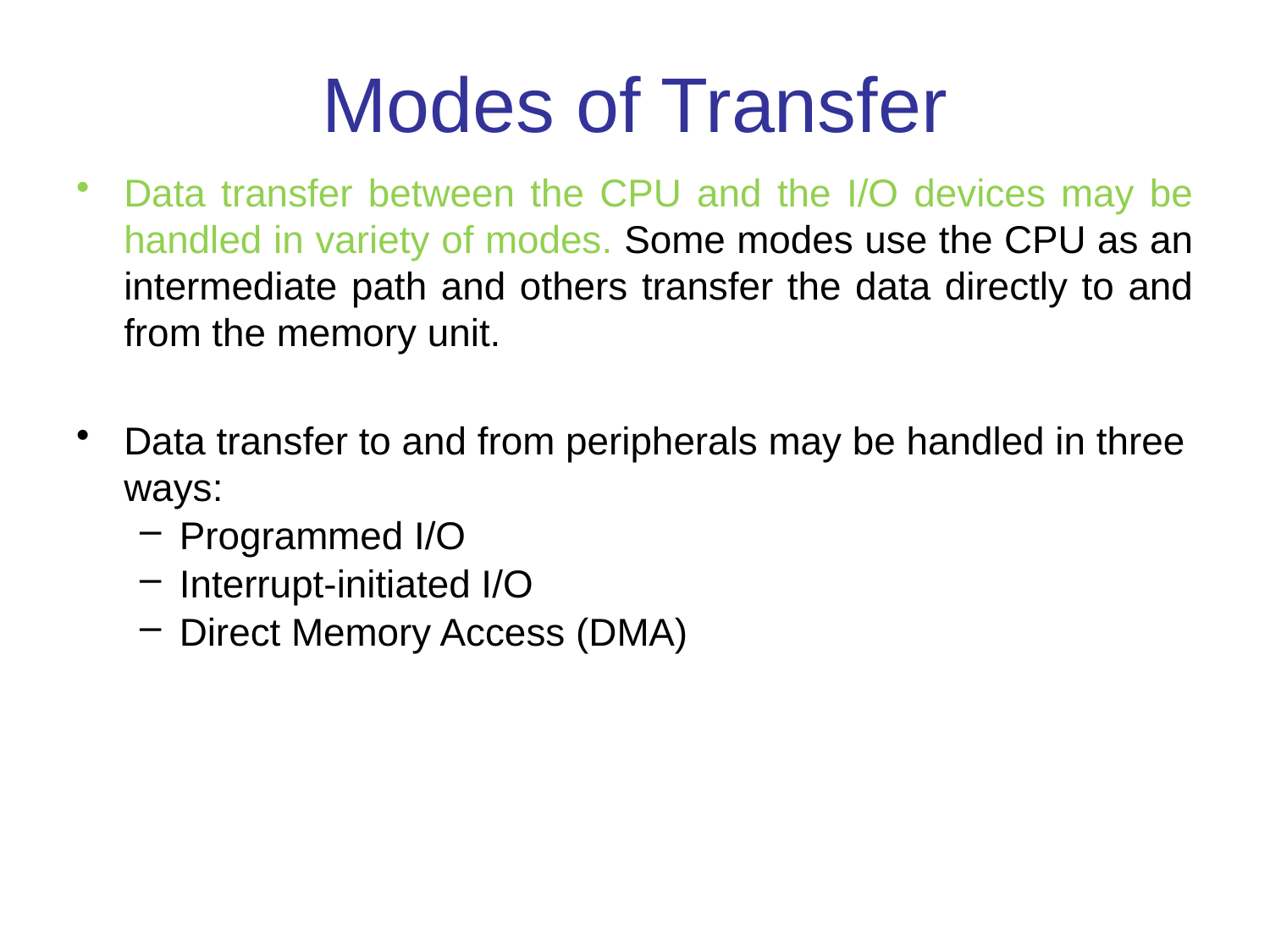

# Modes of Transfer
Data transfer between the CPU and the I/O devices may be handled in variety of modes. Some modes use the CPU as an intermediate path and others transfer the data directly to and from the memory unit.

Data transfer to and from peripherals may be handled in three ways:
Programmed I/O
Interrupt-initiated I/O
Direct Memory Access (DMA)